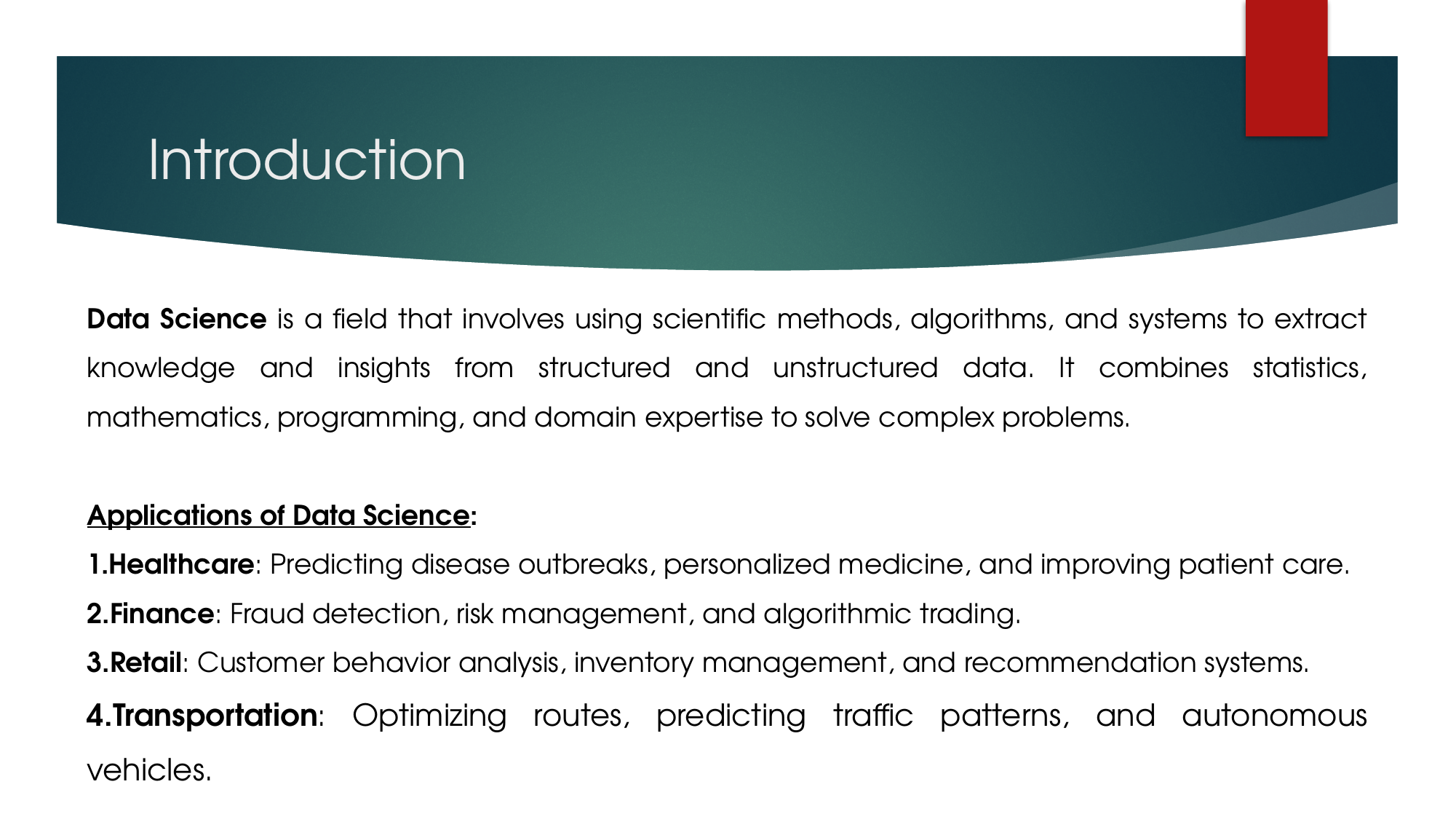

# Introduction
Data Science is a field that involves using scientific methods, algorithms, and systems to extract knowledge and insights from structured and unstructured data. It combines statistics, mathematics, programming, and domain expertise to solve complex problems.

Applications of Data Science:
Healthcare: Predicting disease outbreaks, personalized medicine, and improving patient care.
Finance: Fraud detection, risk management, and algorithmic trading.
Retail: Customer behavior analysis, inventory management, and recommendation systems.
Transportation: Optimizing routes, predicting traffic patterns, and autonomous vehicles.